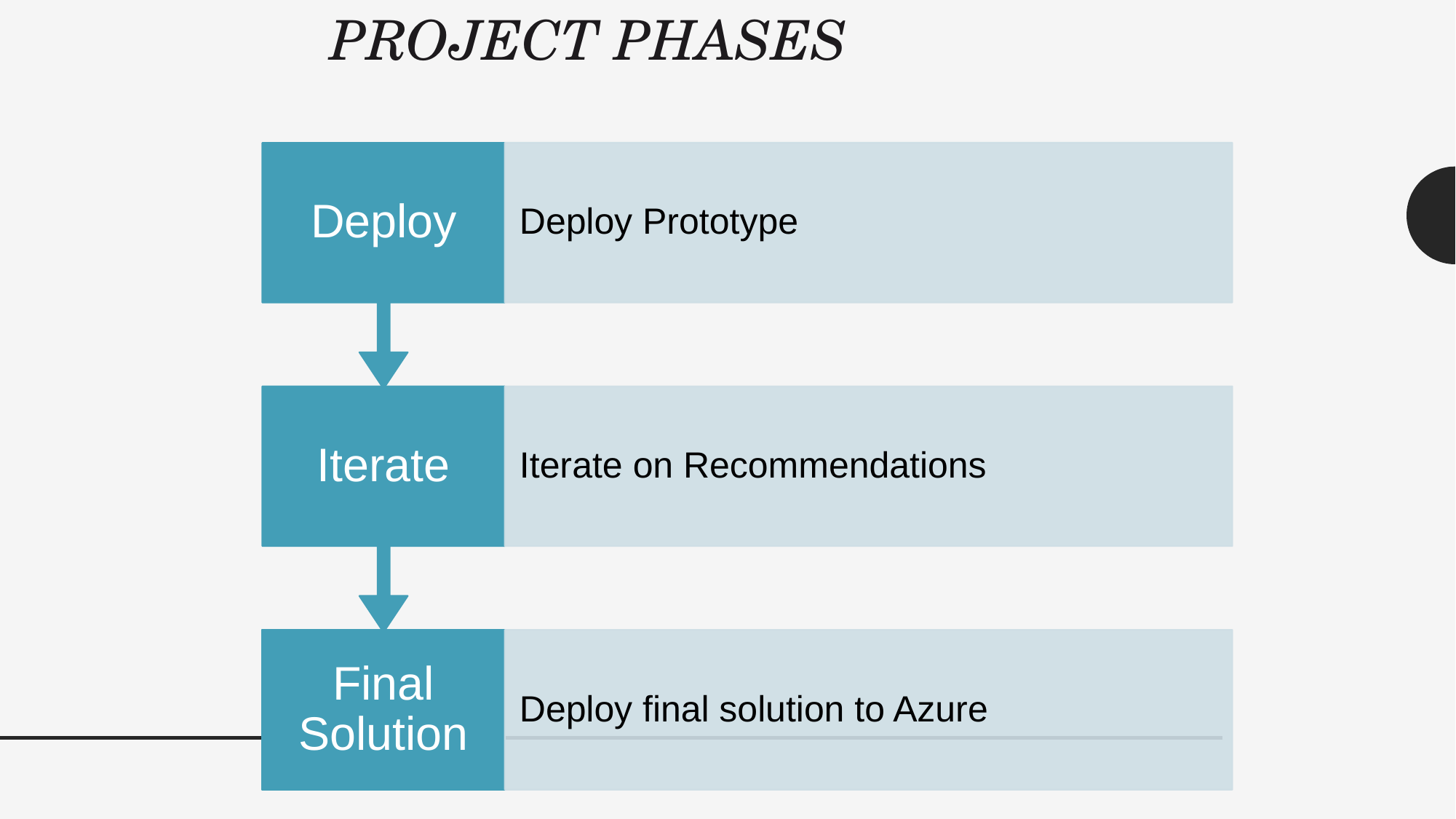

# Project Phases
Final Solution
Deploy final solution to Azure
Iterate
Iterate on Recommendations
Deploy
Deploy Prototype